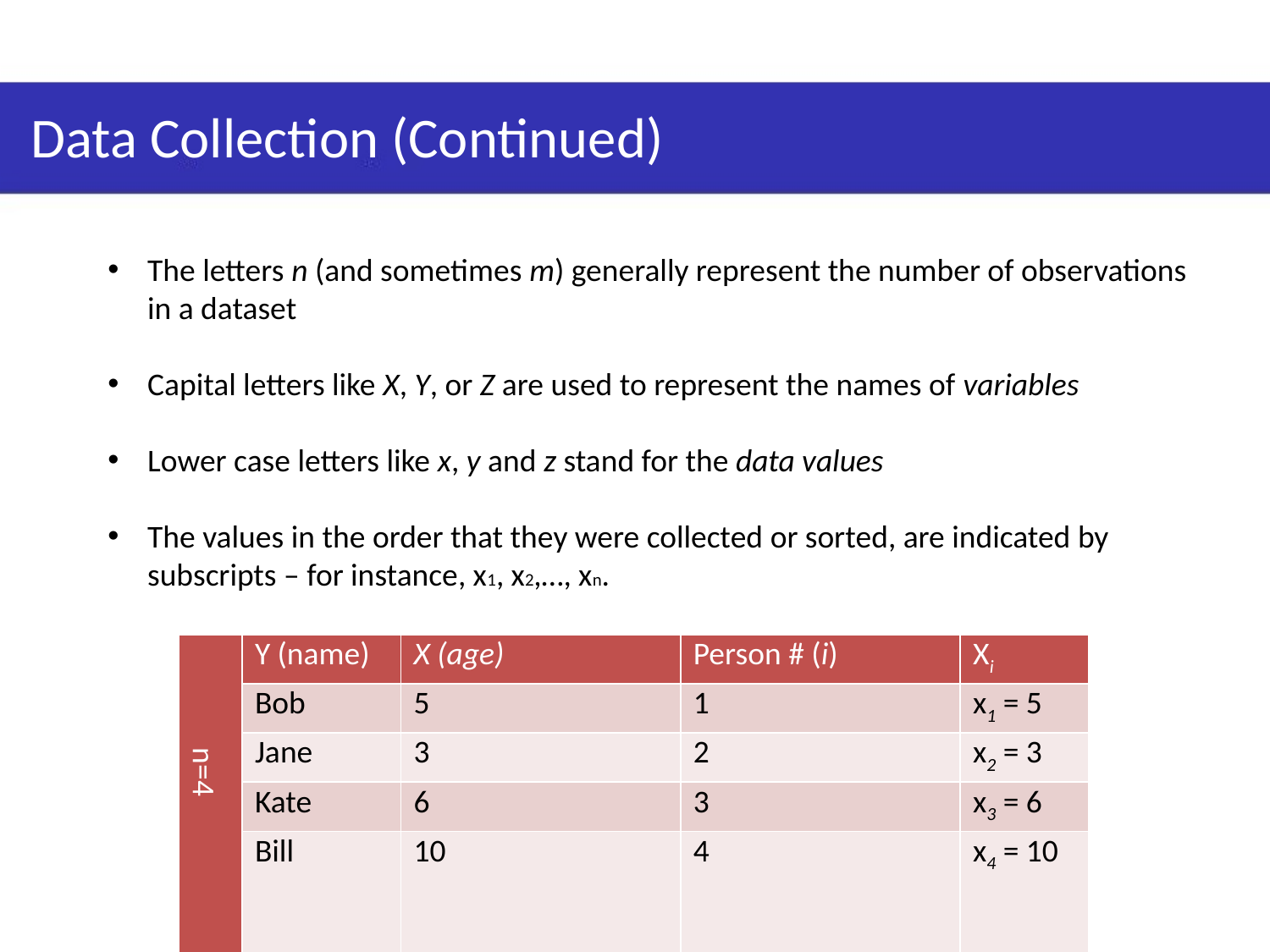

Data Collection (Continued)
The letters n (and sometimes m) generally represent the number of observations in a dataset

Capital letters like X, Y, or Z are used to represent the names of variables

Lower case letters like x, y and z stand for the data values

The values in the order that they were collected or sorted, are indicated by subscripts – for instance, x1, x2,…, xn.
| n=4 | Y (name) | X (age) | Person # (i) | Xi |
| --- | --- | --- | --- | --- |
|  | Bob | 5 | 1 | x1 = 5 |
|  | Jane | 3 | 2 | x2 = 3 |
|  | Kate | 6 | 3 | x3 = 6 |
|  | Bill | 10 | 4 | x4 = 10 |